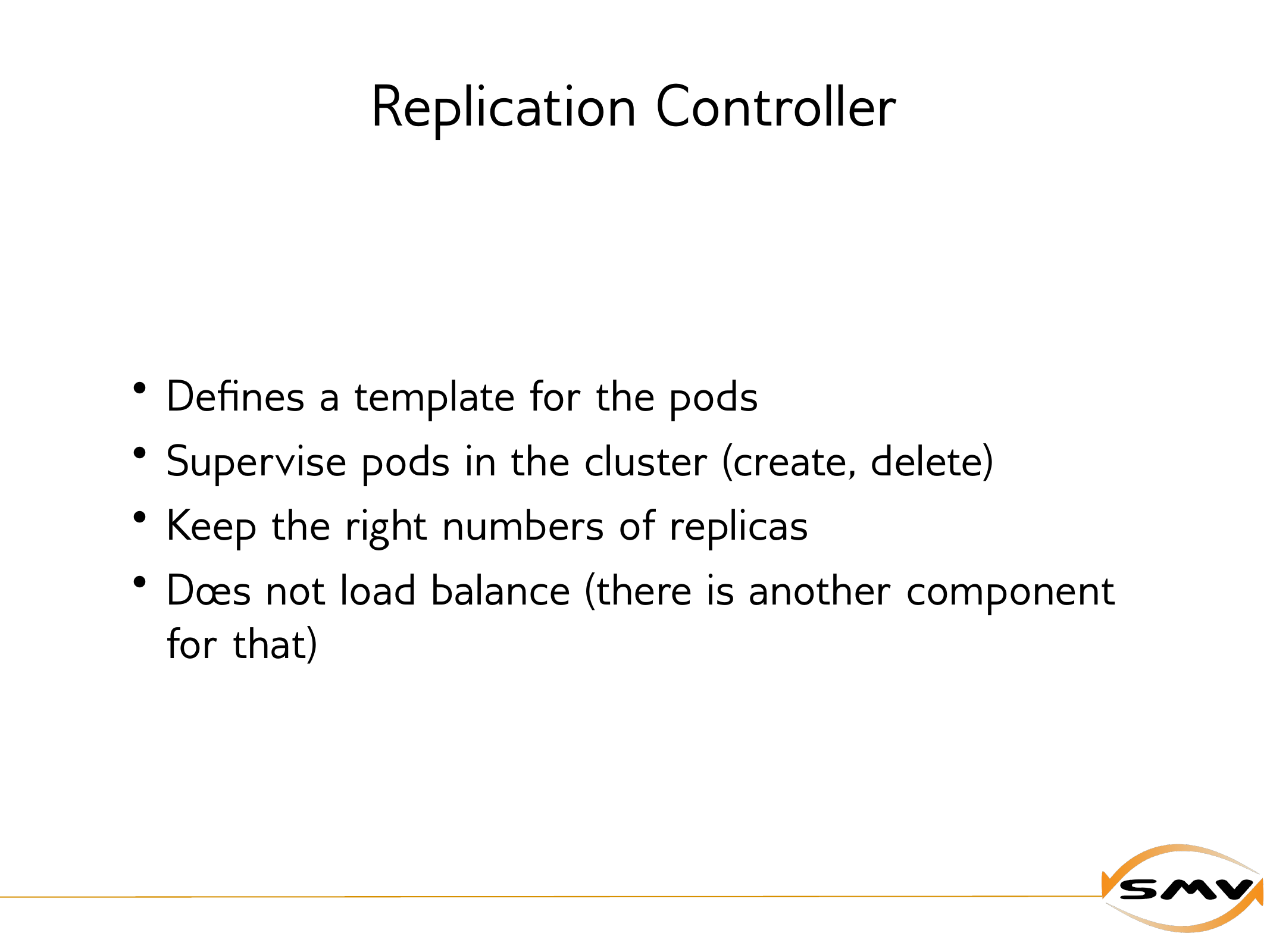

# Replication Controller
Defines a template for the pods
Supervise pods in the cluster (create, delete)
Keep the right numbers of replicas
Does not load balance (there is another component for that)